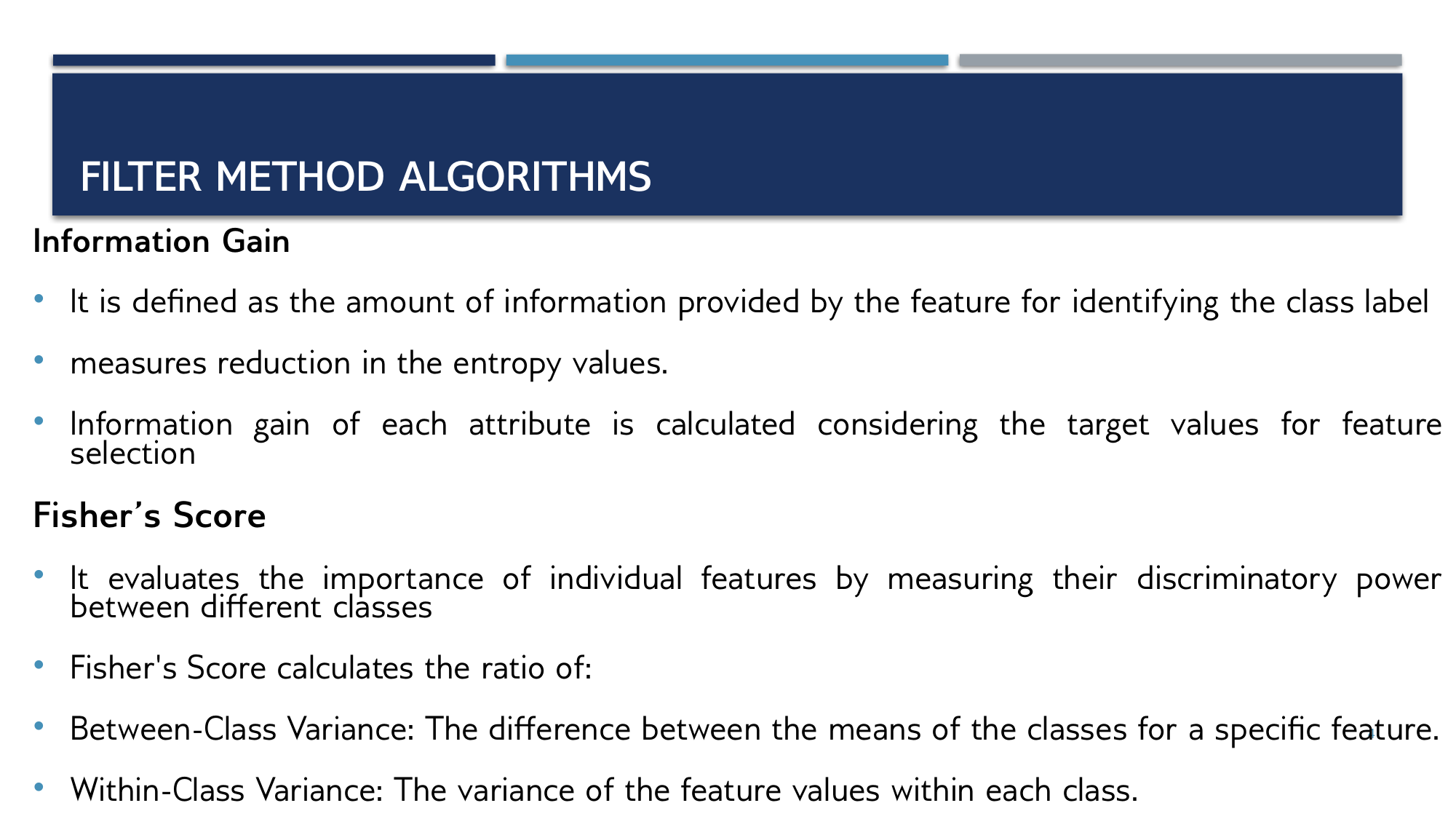

# Filter Method algorithms
Information Gain
It is defined as the amount of information provided by the feature for identifying the class label
measures reduction in the entropy values.
Information gain of each attribute is calculated considering the target values for feature selection
Fisher’s Score
It evaluates the importance of individual features by measuring their discriminatory power between different classes
Fisher's Score calculates the ratio of:
Between-Class Variance: The difference between the means of the classes for a specific feature.
Within-Class Variance: The variance of the feature values within each class.

4